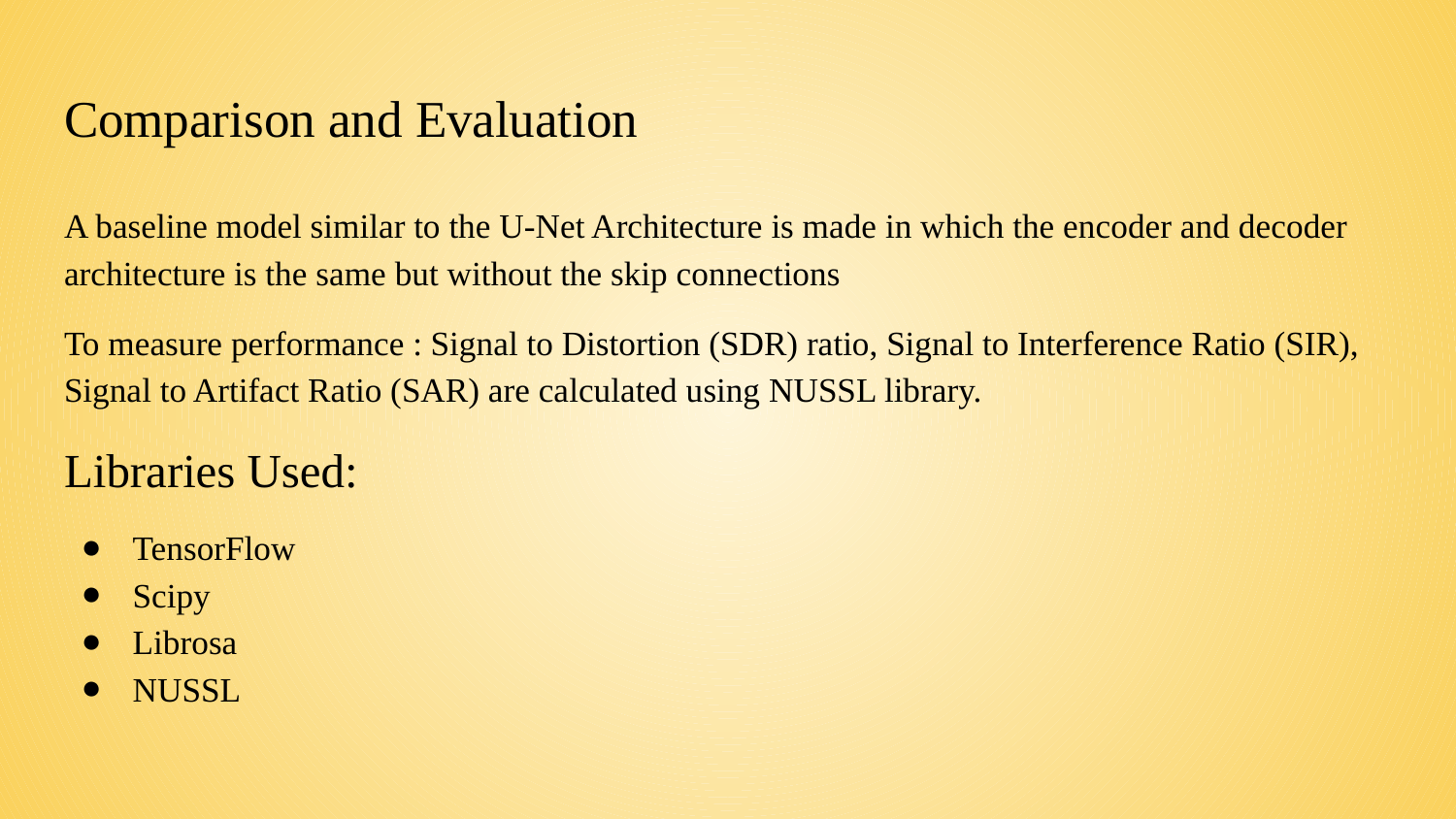

# Comparison and Evaluation
A baseline model similar to the U-Net Architecture is made in which the encoder and decoder architecture is the same but without the skip connections
To measure performance : Signal to Distortion (SDR) ratio, Signal to Interference Ratio (SIR), Signal to Artifact Ratio (SAR) are calculated using NUSSL library.
Libraries Used:
TensorFlow
Scipy
Librosa
NUSSL